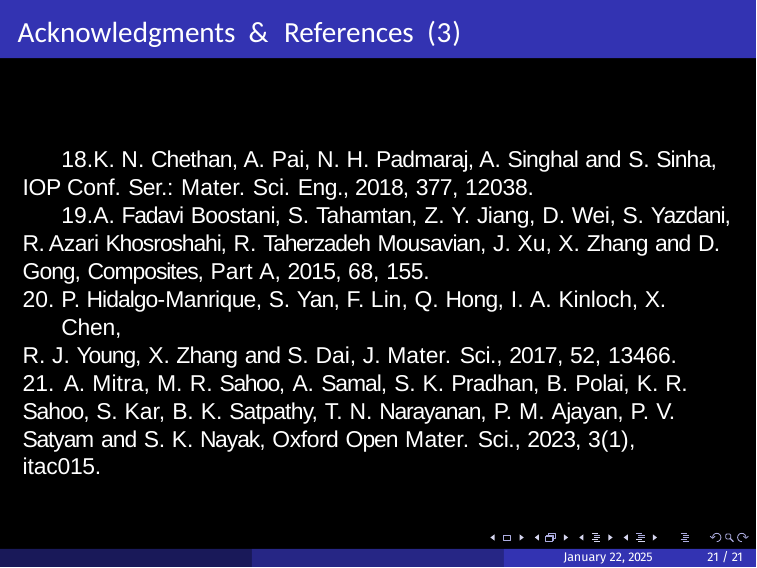

# Acknowledgments & References (3)
K. N. Chethan, A. Pai, N. H. Padmaraj, A. Singhal and S. Sinha, IOP Conf. Ser.: Mater. Sci. Eng., 2018, 377, 12038.
A. Fadavi Boostani, S. Tahamtan, Z. Y. Jiang, D. Wei, S. Yazdani, R. Azari Khosroshahi, R. Taherzadeh Mousavian, J. Xu, X. Zhang and D. Gong, Composites, Part A, 2015, 68, 155.
P. Hidalgo-Manrique, S. Yan, F. Lin, Q. Hong, I. A. Kinloch, X. Chen,
R. J. Young, X. Zhang and S. Dai, J. Mater. Sci., 2017, 52, 13466.
21. A. Mitra, M. R. Sahoo, A. Samal, S. K. Pradhan, B. Polai, K. R. Sahoo, S. Kar, B. K. Satpathy, T. N. Narayanan, P. M. Ajayan, P. V. Satyam and S. K. Nayak, Oxford Open Mater. Sci., 2023, 3(1), itac015.

January 22, 2025
21 / 21